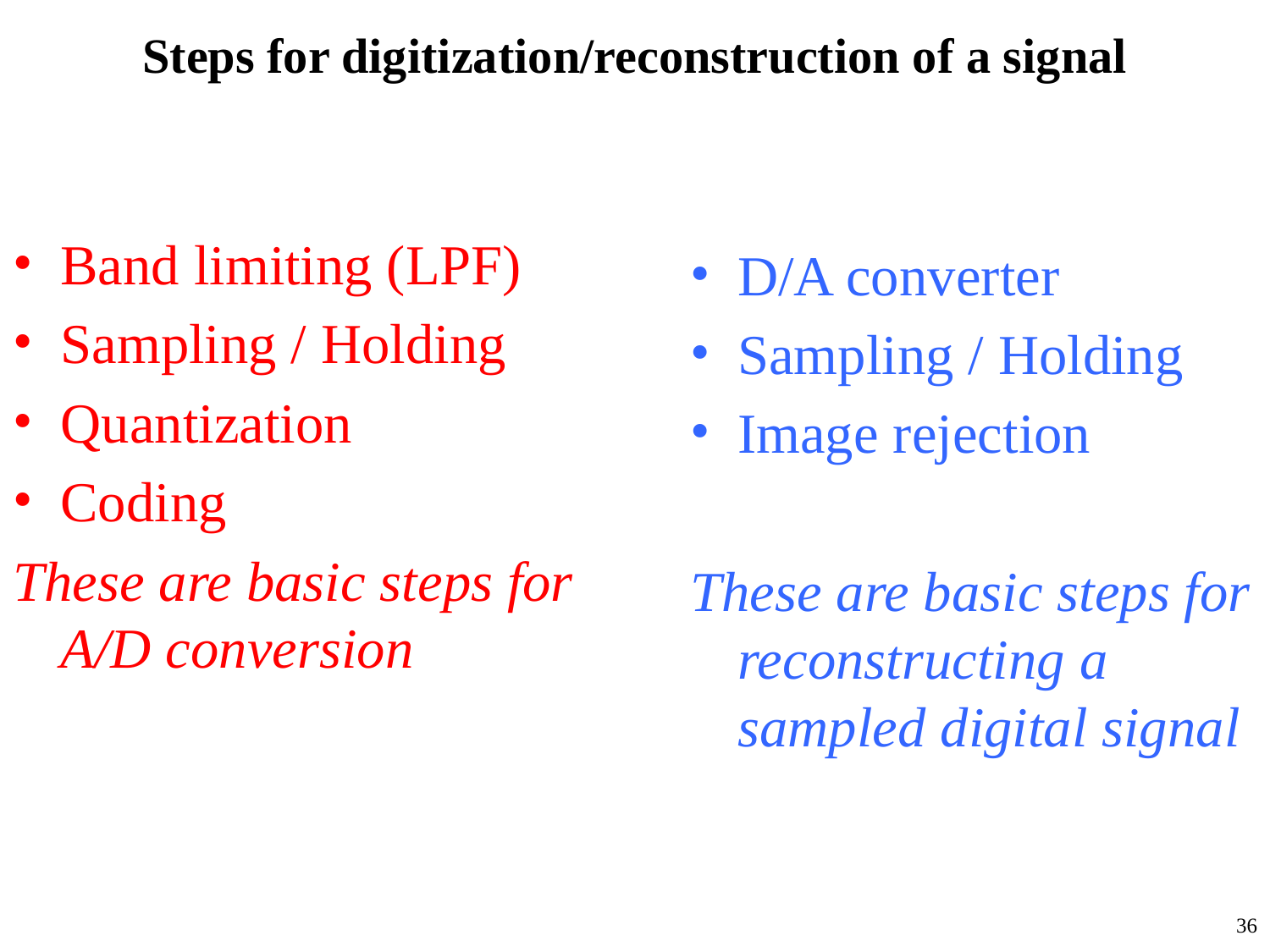

# Steps for digitization/reconstruction of a signal
Band limiting (LPF)
Sampling / Holding
Quantization
Coding
These are basic steps for A/D conversion
D/A converter
Sampling / Holding
Image rejection

These are basic steps for reconstructing a sampled digital signal
36